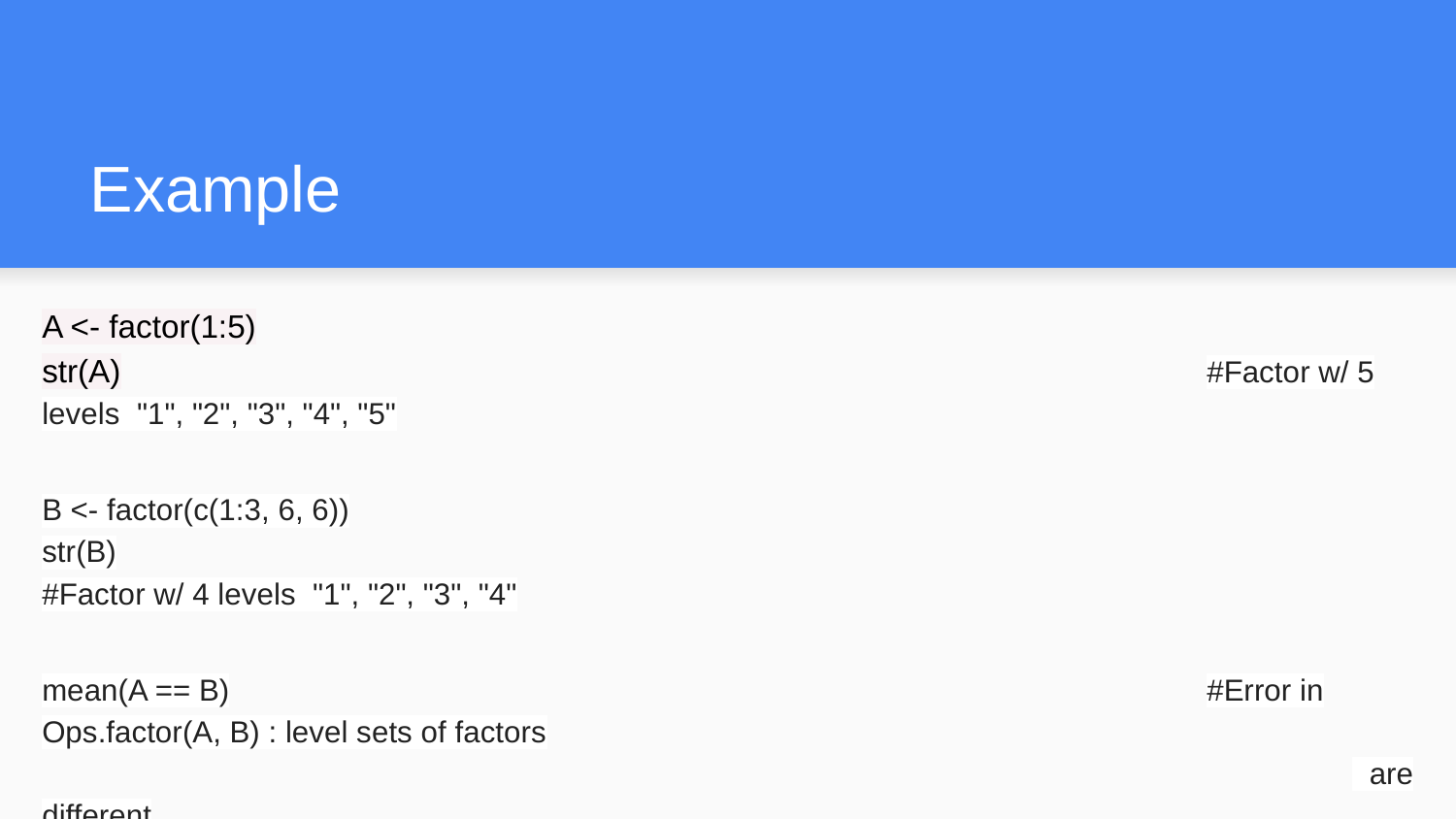

# Example
A <- factor(1:5)
str(A)								#Factor w/ 5 levels  "1", "2", "3", "4", "5"

B <- factor(c(1:3, 6, 6))
str(B)									#Factor w/ 4 levels  "1", "2", "3", "4"

mean(A == B)							#Error in Ops.factor(A, B) : level sets of factors
									  are different
									#Need to convert to character

mean(as.character(A) == as.character(B))		# [1] 	0.6